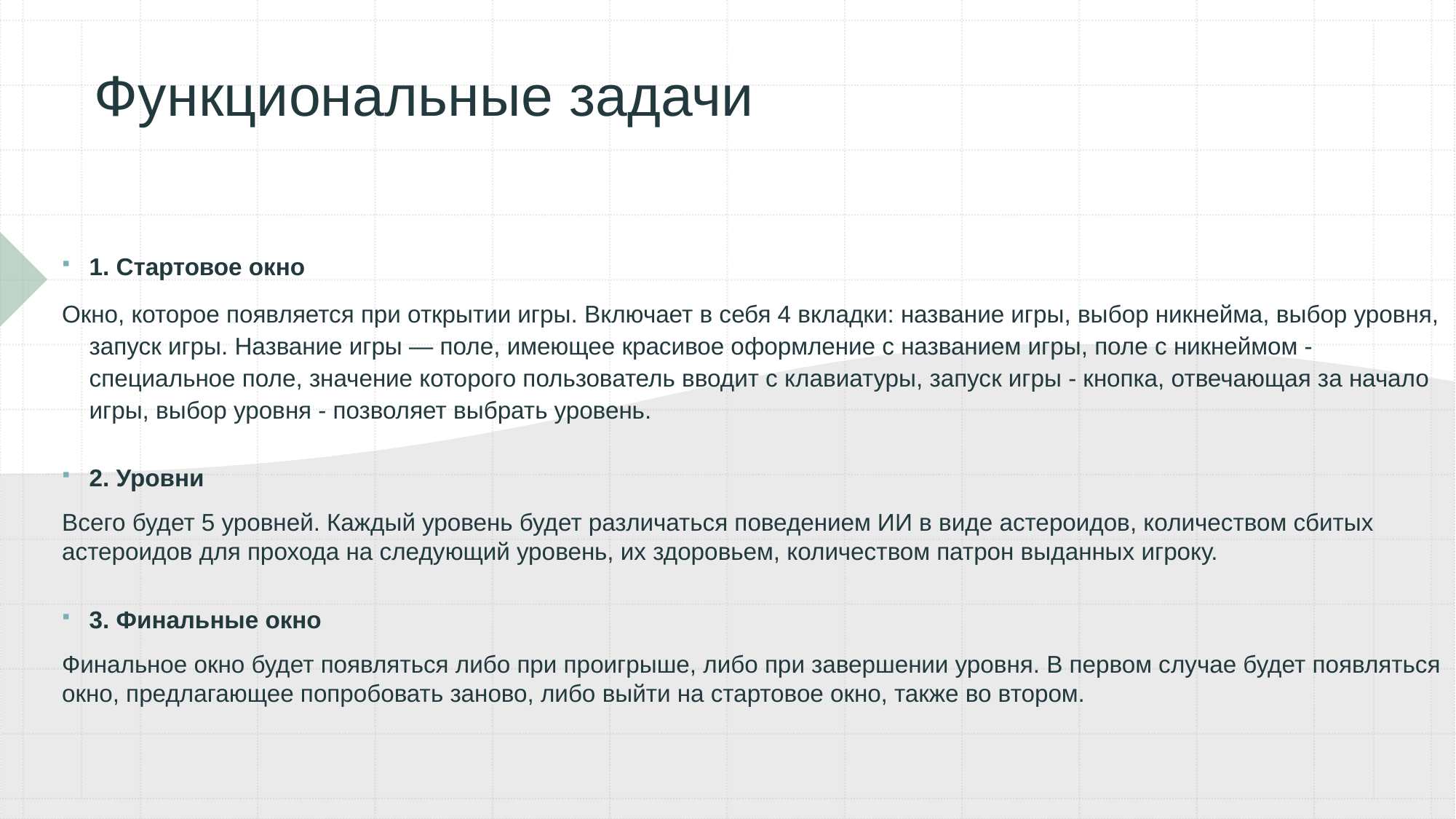

# Функциональные задачи
1. Стартовое окно
Окно, которое появляется при открытии игры. Включает в себя 4 вкладки: название игры, выбор никнейма, выбор уровня, запуск игры. Название игры — поле, имеющее красивое оформление с названием игры, поле с никнеймом - специальное поле, значение которого пользователь вводит с клавиатуры, запуск игры - кнопка, отвечающая за начало игры, выбор уровня - позволяет выбрать уровень.

2. Уровни
Всего будет 5 уровней. Каждый уровень будет различаться поведением ИИ в виде астероидов, количеством сбитых астероидов для прохода на следующий уровень, их здоровьем, количеством патрон выданных игроку.

3. Финальные окно
Финальное окно будет появляться либо при проигрыше, либо при завершении уровня. В первом случае будет появляться окно, предлагающее попробовать заново, либо выйти на стартовое окно, также во втором.